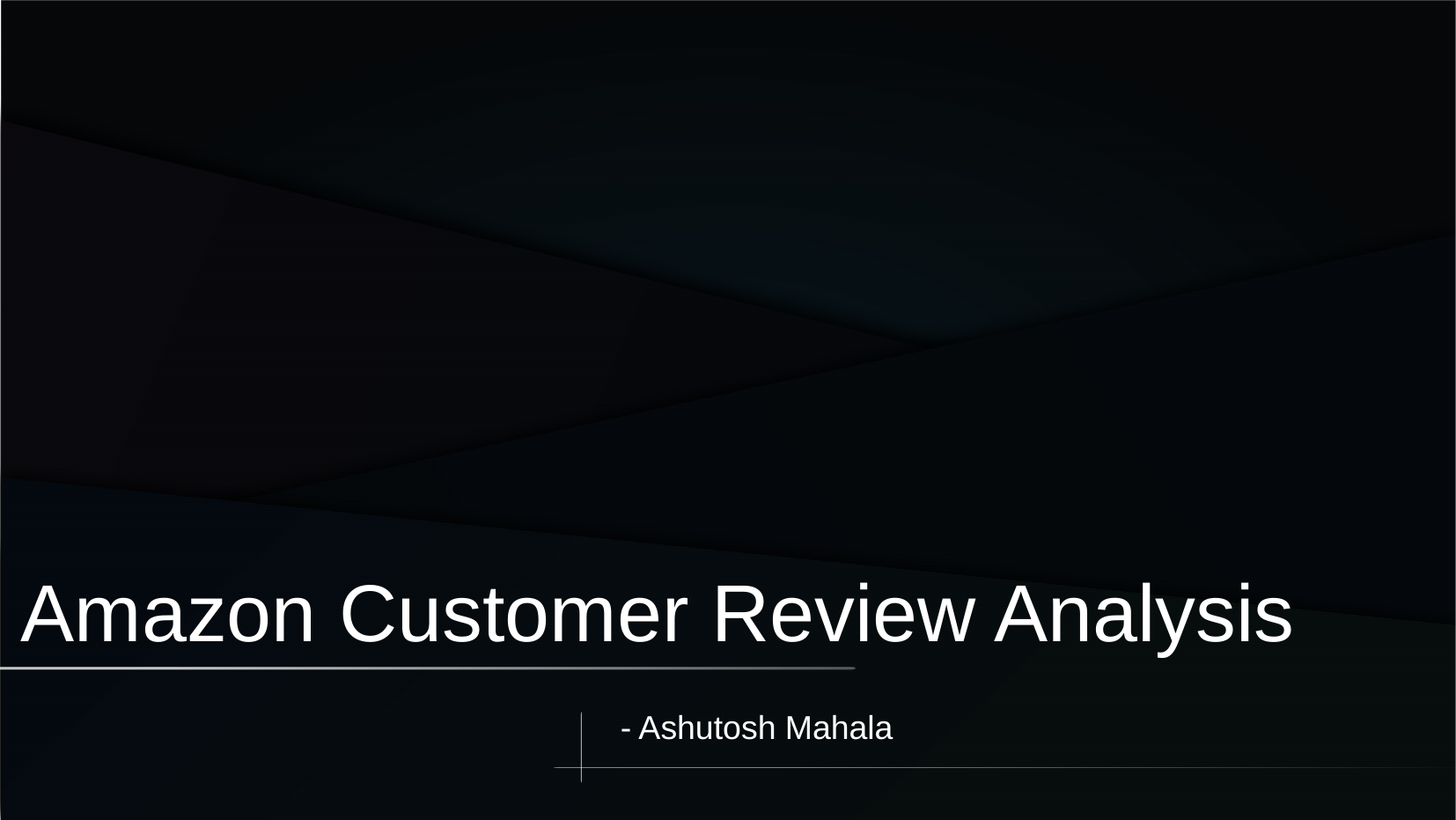

Amazon Customer Review Analysis
- Ashutosh Mahala